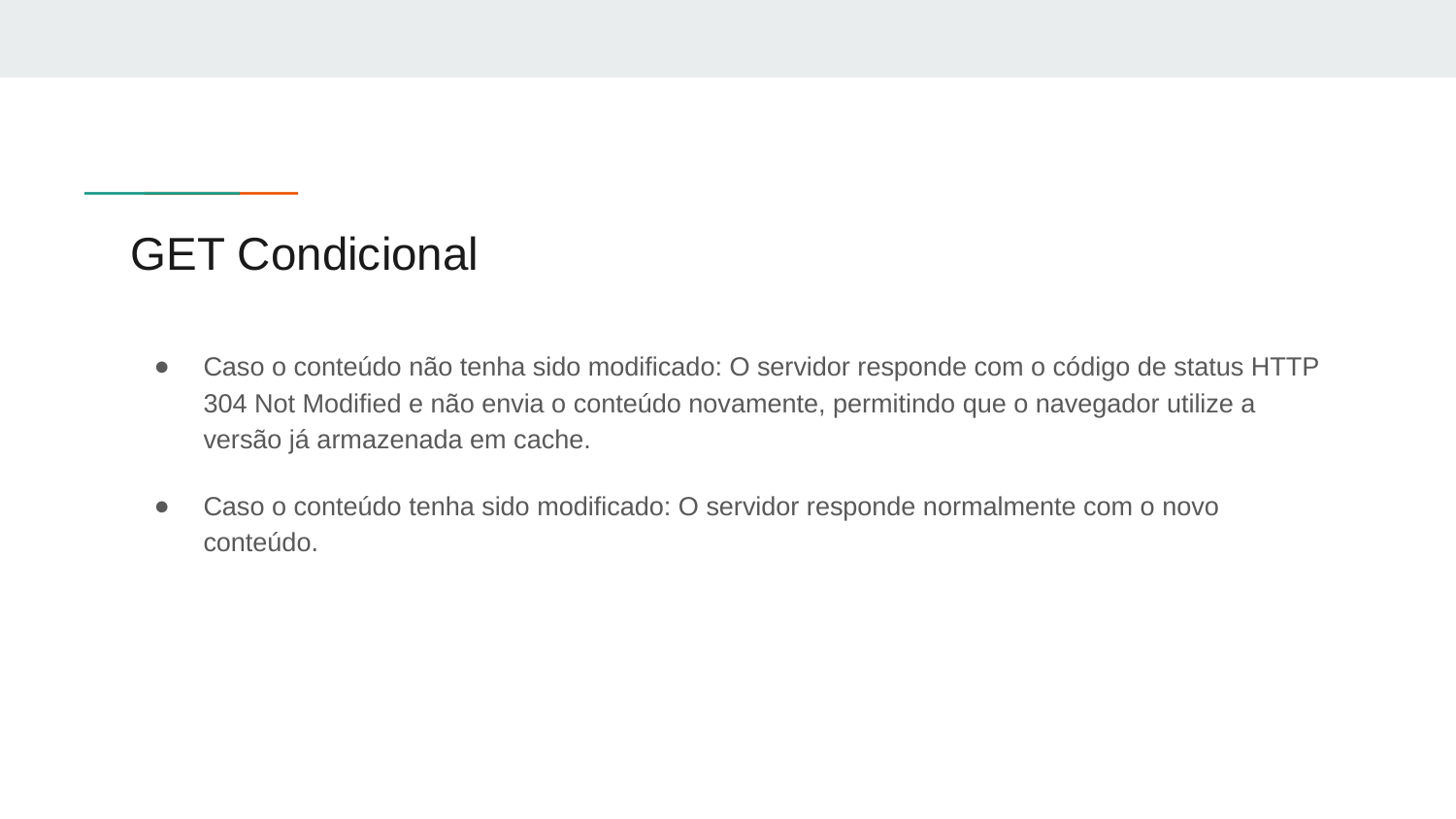

# GET Condicional

Caso o conteúdo não tenha sido modificado: O servidor responde com o código de status HTTP 304 Not Modified e não envia o conteúdo novamente, permitindo que o navegador utilize a versão já armazenada em cache.
Caso o conteúdo tenha sido modificado: O servidor responde normalmente com o novo conteúdo.